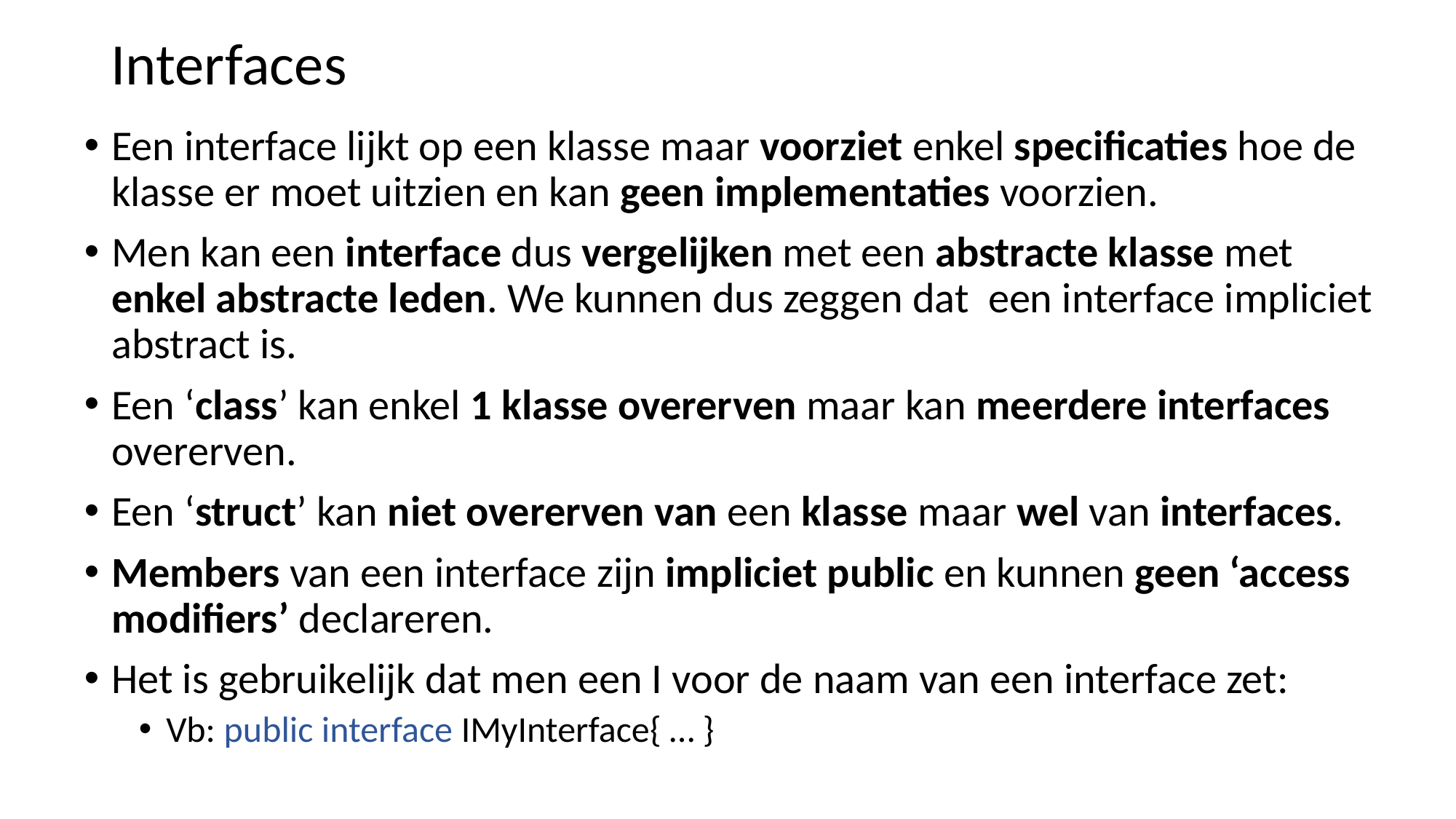

# Interfaces
Een interface lijkt op een klasse maar voorziet enkel specificaties hoe de klasse er moet uitzien en kan geen implementaties voorzien.
Men kan een interface dus vergelijken met een abstracte klasse met enkel abstracte leden. We kunnen dus zeggen dat  een interface impliciet abstract is.
Een ‘class’ kan enkel 1 klasse overerven maar kan meerdere interfaces overerven.
Een ‘struct’ kan niet overerven van een klasse maar wel van interfaces.
Members van een interface zijn impliciet public en kunnen geen ‘access modifiers’ declareren.
Het is gebruikelijk dat men een I voor de naam van een interface zet:
Vb: public interface IMyInterface{ … }